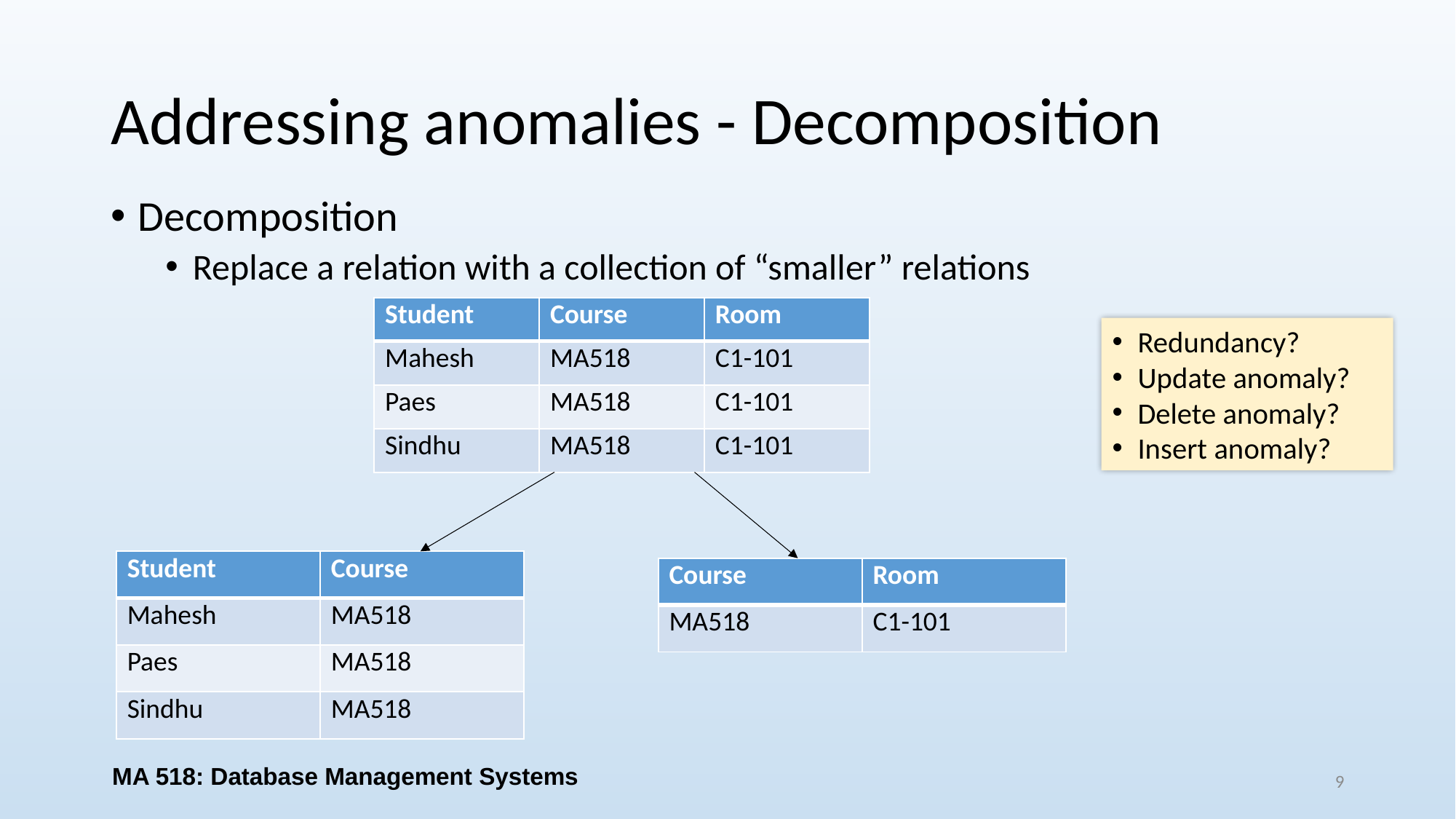

# Addressing anomalies - Decomposition
Decomposition
Replace a relation with a collection of “smaller” relations
| Student | Course | Room |
| --- | --- | --- |
| Mahesh | MA518 | C1-101 |
| Paes | MA518 | C1-101 |
| Sindhu | MA518 | C1-101 |
Redundancy?
Update anomaly?
Delete anomaly?
Insert anomaly?
| Student | Course |
| --- | --- |
| Mahesh | MA518 |
| Paes | MA518 |
| Sindhu | MA518 |
| Course | Room |
| --- | --- |
| MA518 | C1-101 |
MA 518: Database Management Systems
9